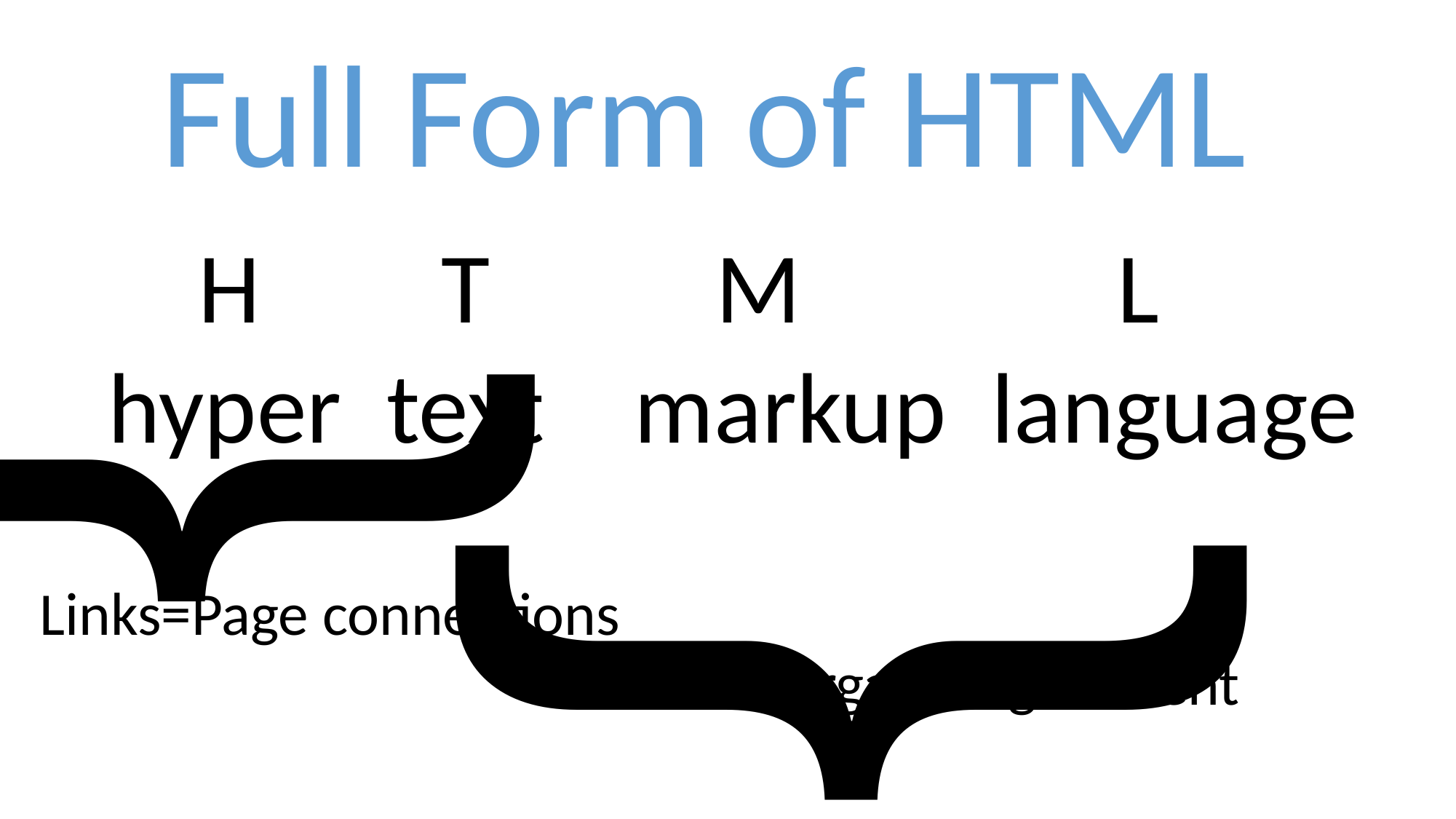

Full Form of HTML
    H        T          M              L
hyper  text    markup  language
}
}
Links=Page connections
Organizing content